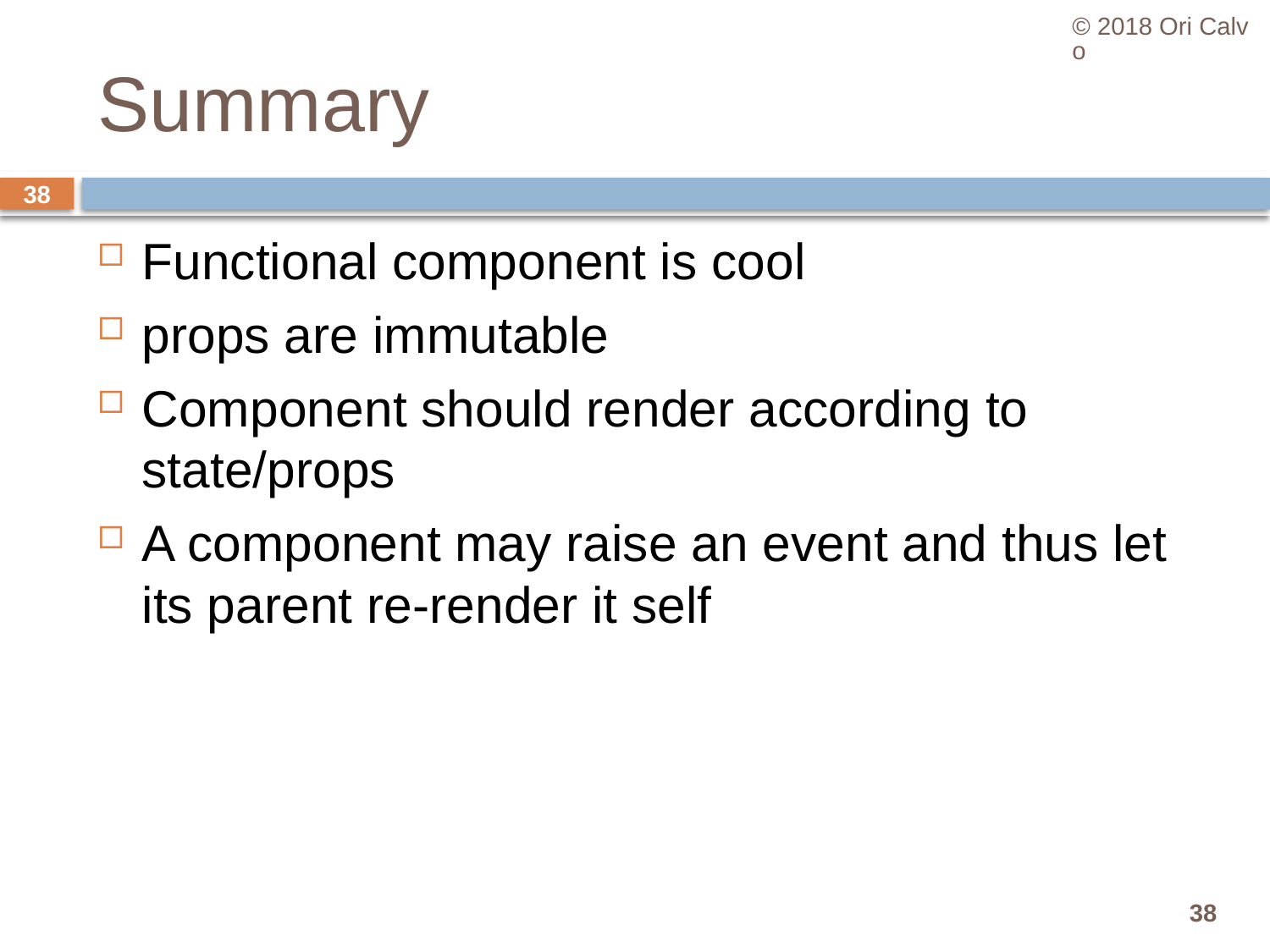

© 2018 Ori Calvo
# Summary
38
Functional component is cool
props are immutable
Component should render according to state/props
A component may raise an event and thus let its parent re-render it self